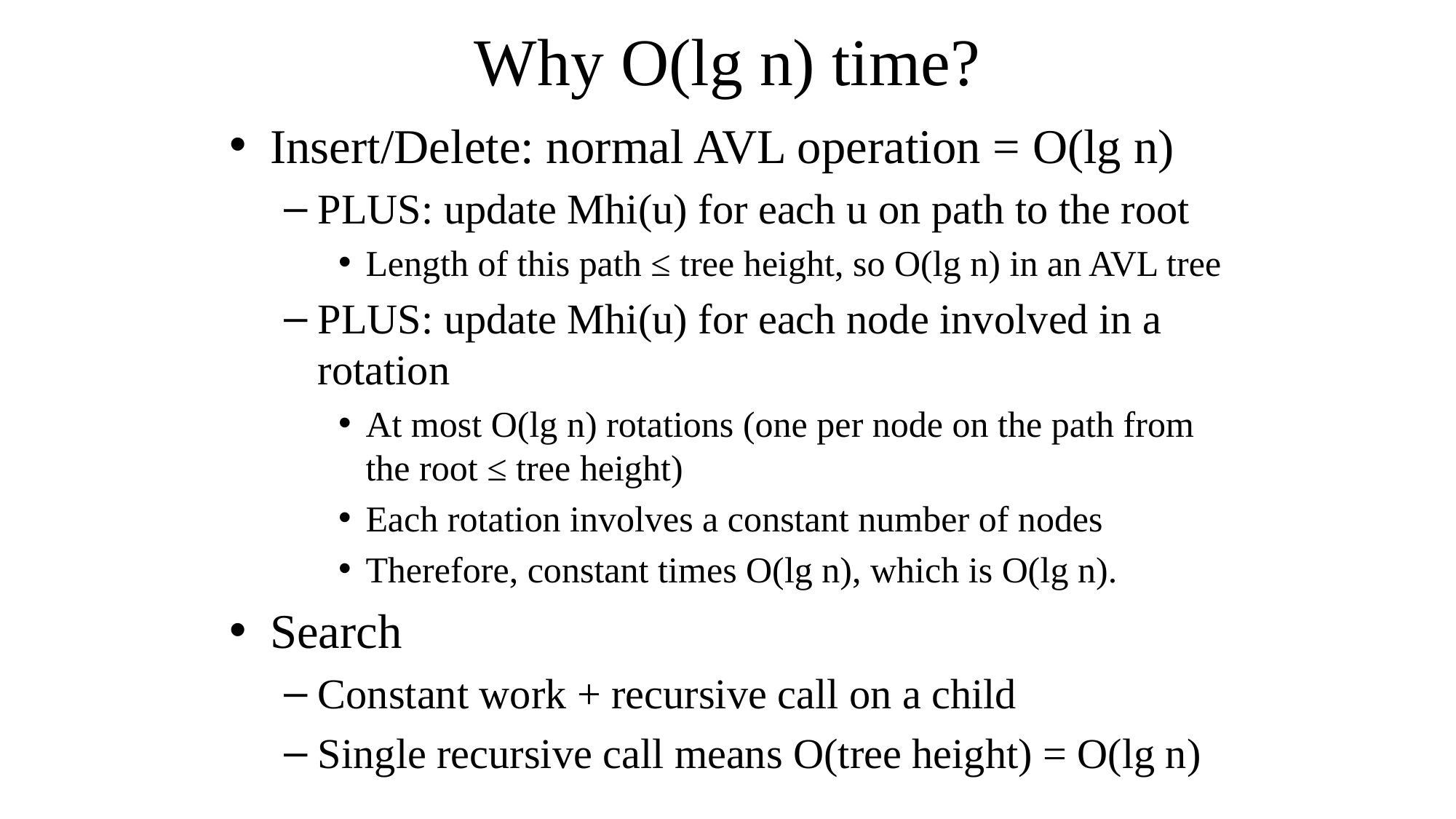

# Why O(lg n) time?
Insert/Delete: normal AVL operation = O(lg n)
PLUS: update Mhi(u) for each u on path to the root
Length of this path ≤ tree height, so O(lg n) in an AVL tree
PLUS: update Mhi(u) for each node involved in a rotation
At most O(lg n) rotations (one per node on the path from the root ≤ tree height)
Each rotation involves a constant number of nodes
Therefore, constant times O(lg n), which is O(lg n).
Search
Constant work + recursive call on a child
Single recursive call means O(tree height) = O(lg n)